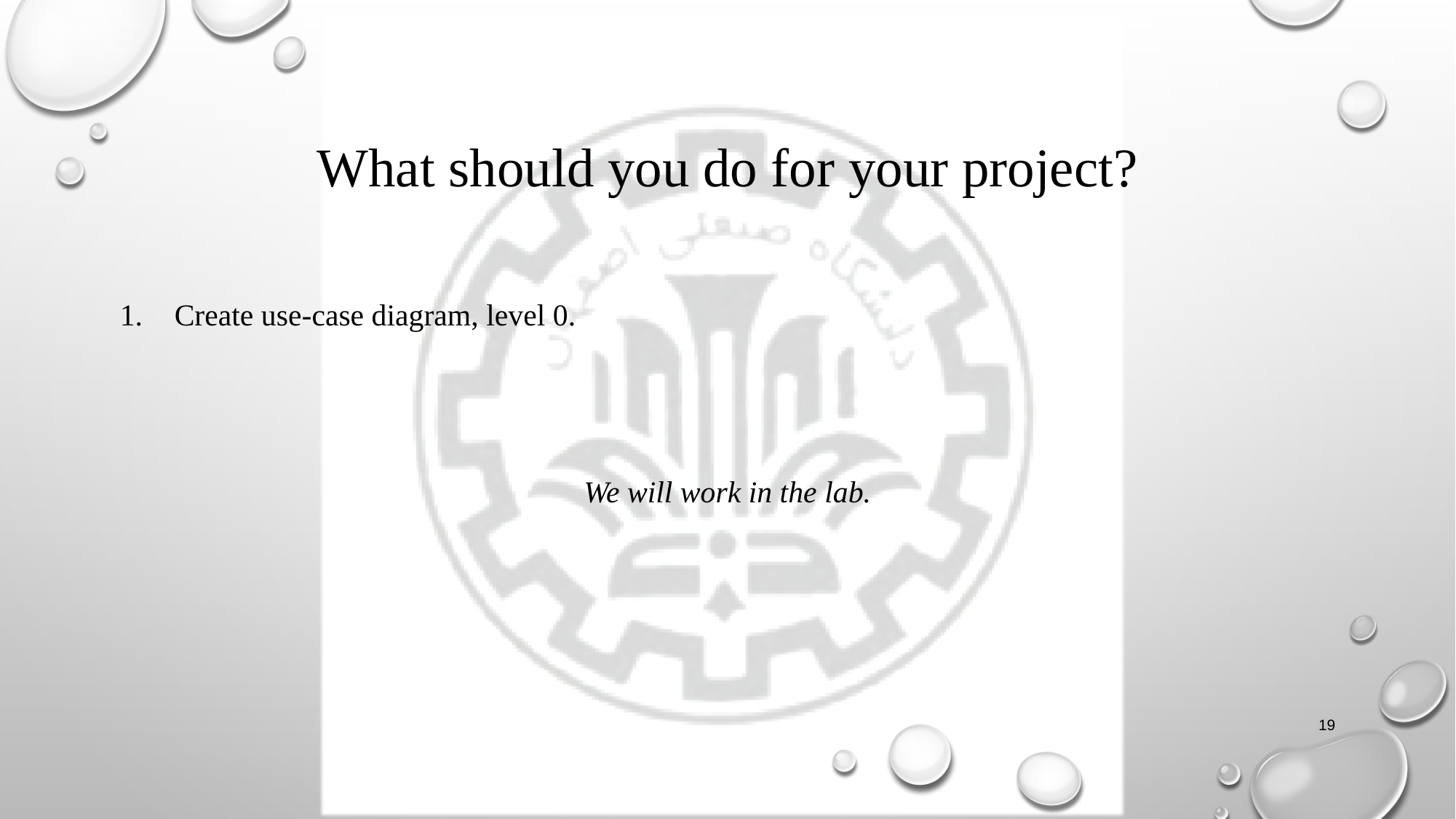

# What should you do for your project?
Create use-case diagram, level 0.

We will work in the lab.

19